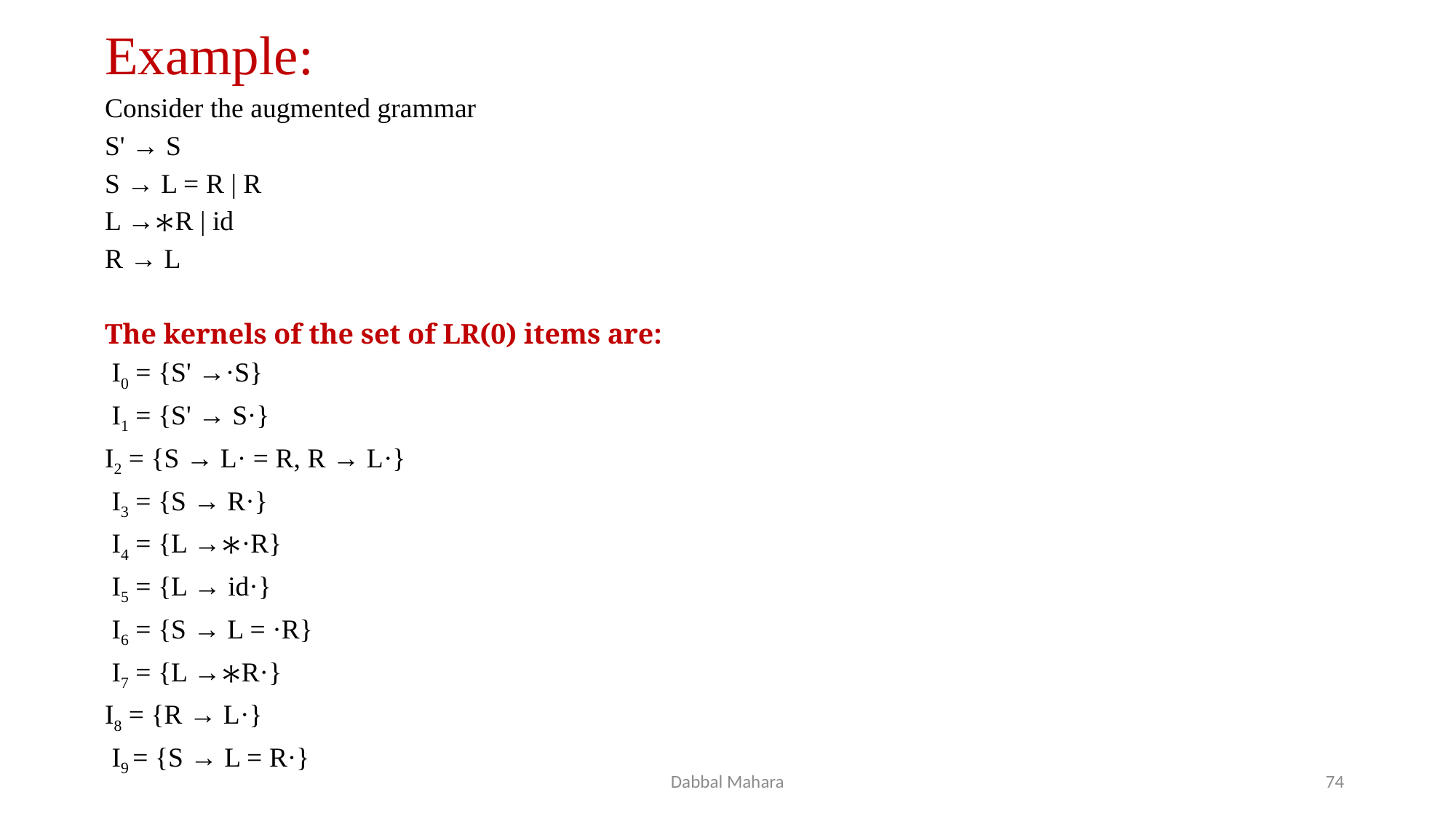

Example:
Consider the augmented grammar
S' → S
S → L = R | R
L →∗R | id
R → L

The kernels of the set of LR(0) items are:
 I0 = {S' →·S}
 I1 = {S' → S·}
I2 = {S → L· = R, R → L·}
 I3 = {S → R·}
 I4 = {L →∗·R}
 I5 = {L → id·}
 I6 = {S → L = ·R}
 I7 = {L →∗R·}
I8 = {R → L·}
 I9 = {S → L = R·}
Dabbal Mahara
74